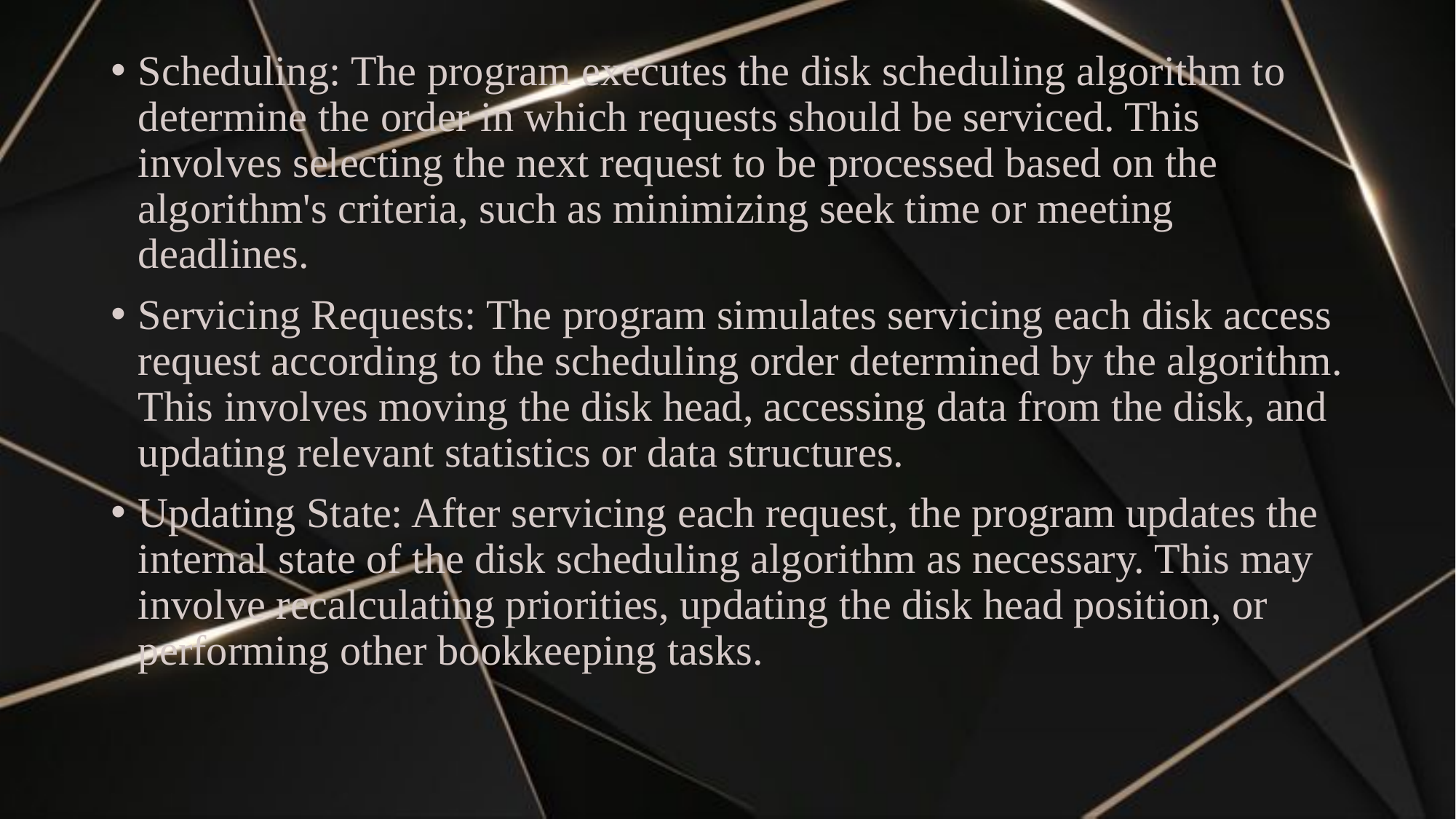

Scheduling: The program executes the disk scheduling algorithm to determine the order in which requests should be serviced. This involves selecting the next request to be processed based on the algorithm's criteria, such as minimizing seek time or meeting deadlines.
Servicing Requests: The program simulates servicing each disk access request according to the scheduling order determined by the algorithm. This involves moving the disk head, accessing data from the disk, and updating relevant statistics or data structures.
Updating State: After servicing each request, the program updates the internal state of the disk scheduling algorithm as necessary. This may involve recalculating priorities, updating the disk head position, or performing other bookkeeping tasks.
#